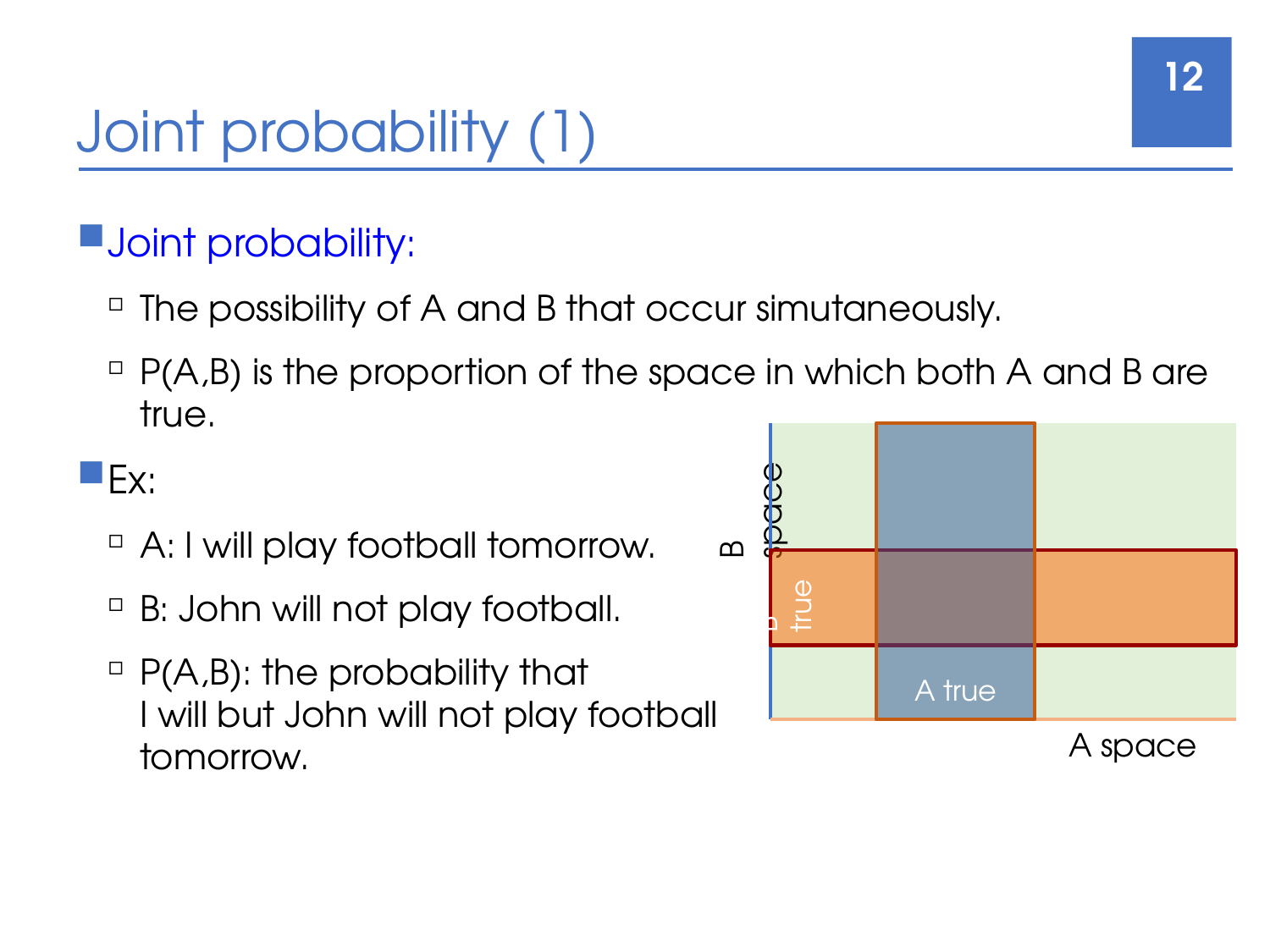

12
# Joint probability (1)

Joint probability:
The possibility of A and B that occur simutaneously.
P(A,B) is the proportion of the space in which both A and B are true.
Ex:
A: I will play football tomorrow.
B: John will not play football.
P(A,B): the probability that
I will but John will not play football
tomorrow.

A true

B space
B true

A space